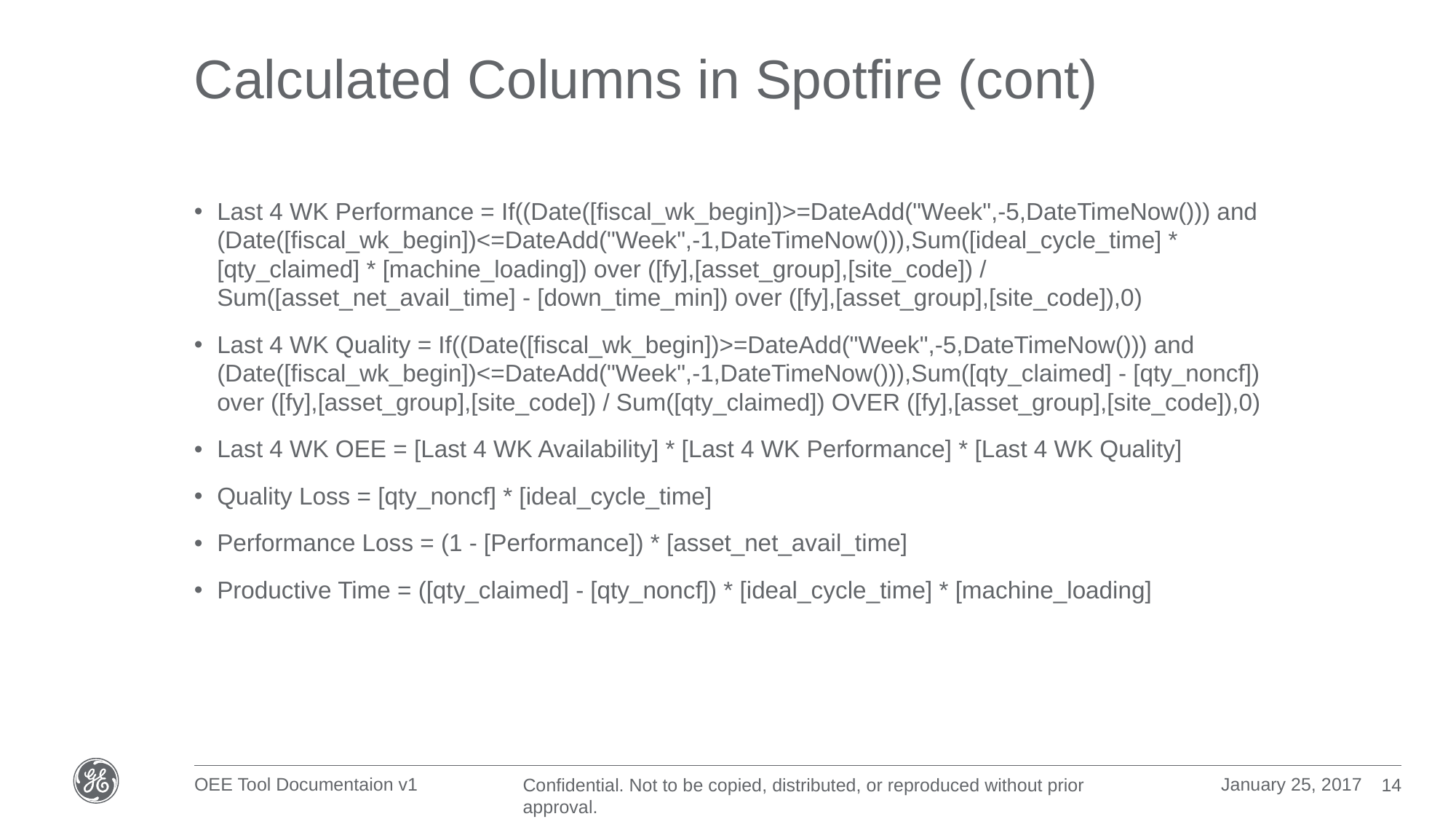

# Calculated Columns in Spotfire (cont)

Last 4 WK Performance = If((Date([fiscal_wk_begin])>=DateAdd("Week",-5,DateTimeNow())) and (Date([fiscal_wk_begin])<=DateAdd("Week",-1,DateTimeNow())),Sum([ideal_cycle_time] * [qty_claimed] * [machine_loading]) over ([fy],[asset_group],[site_code]) / Sum([asset_net_avail_time] - [down_time_min]) over ([fy],[asset_group],[site_code]),0)
Last 4 WK Quality = If((Date([fiscal_wk_begin])>=DateAdd("Week",-5,DateTimeNow())) and (Date([fiscal_wk_begin])<=DateAdd("Week",-1,DateTimeNow())),Sum([qty_claimed] - [qty_noncf]) over ([fy],[asset_group],[site_code]) / Sum([qty_claimed]) OVER ([fy],[asset_group],[site_code]),0)
Last 4 WK OEE = [Last 4 WK Availability] * [Last 4 WK Performance] * [Last 4 WK Quality]
Quality Loss = [qty_noncf] * [ideal_cycle_time]
Performance Loss = (1 - [Performance]) * [asset_net_avail_time]
Productive Time = ([qty_claimed] - [qty_noncf]) * [ideal_cycle_time] * [machine_loading]

January 25, 2017
OEE Tool Documentaion v1
14